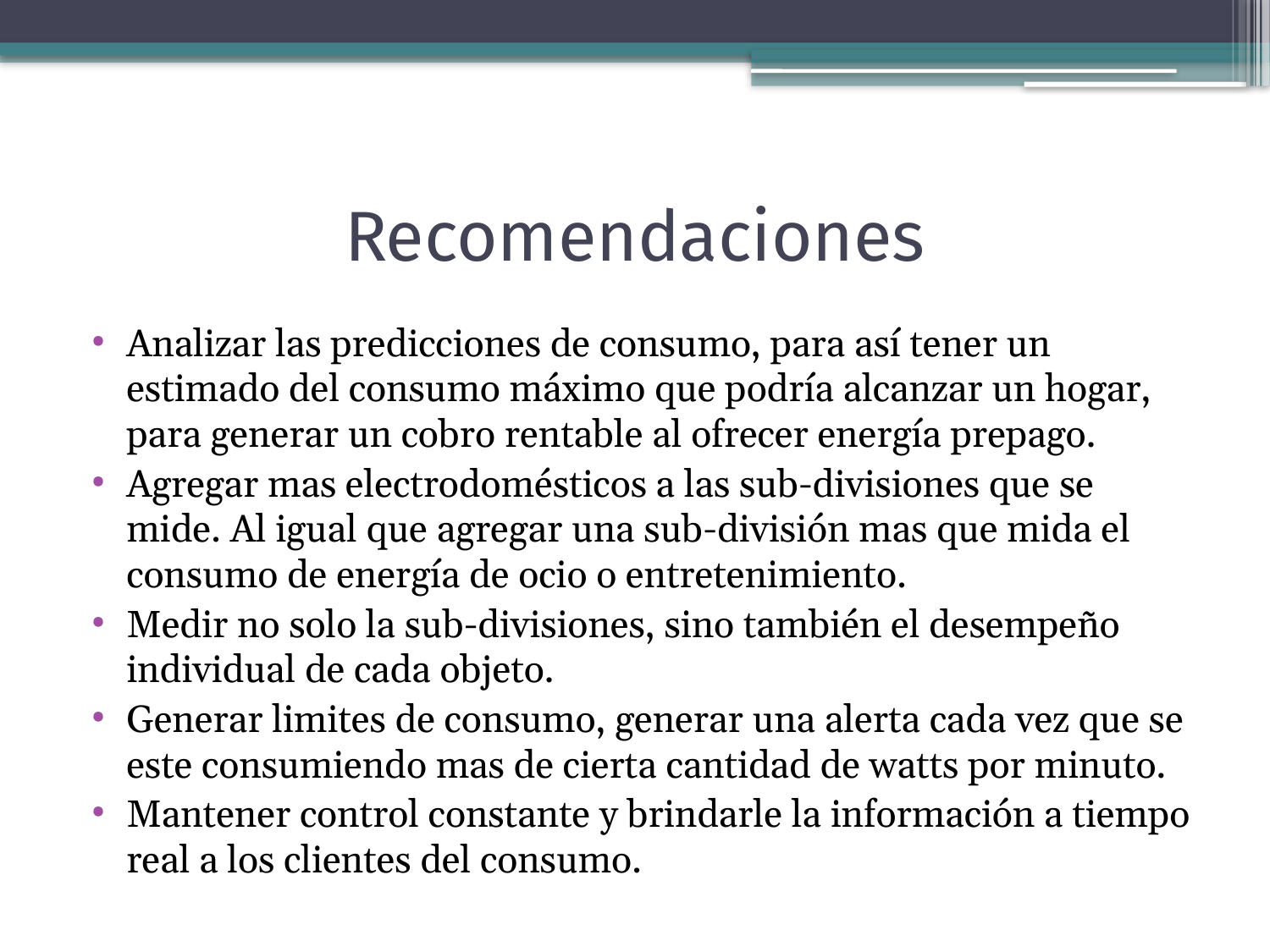

# Recomendaciones
Analizar las predicciones de consumo, para así tener un estimado del consumo máximo que podría alcanzar un hogar, para generar un cobro rentable al ofrecer energía prepago.
Agregar mas electrodomésticos a las sub-divisiones que se mide. Al igual que agregar una sub-división mas que mida el consumo de energía de ocio o entretenimiento.
Medir no solo la sub-divisiones, sino también el desempeño individual de cada objeto.
Generar limites de consumo, generar una alerta cada vez que se este consumiendo mas de cierta cantidad de watts por minuto.
Mantener control constante y brindarle la información a tiempo real a los clientes del consumo.